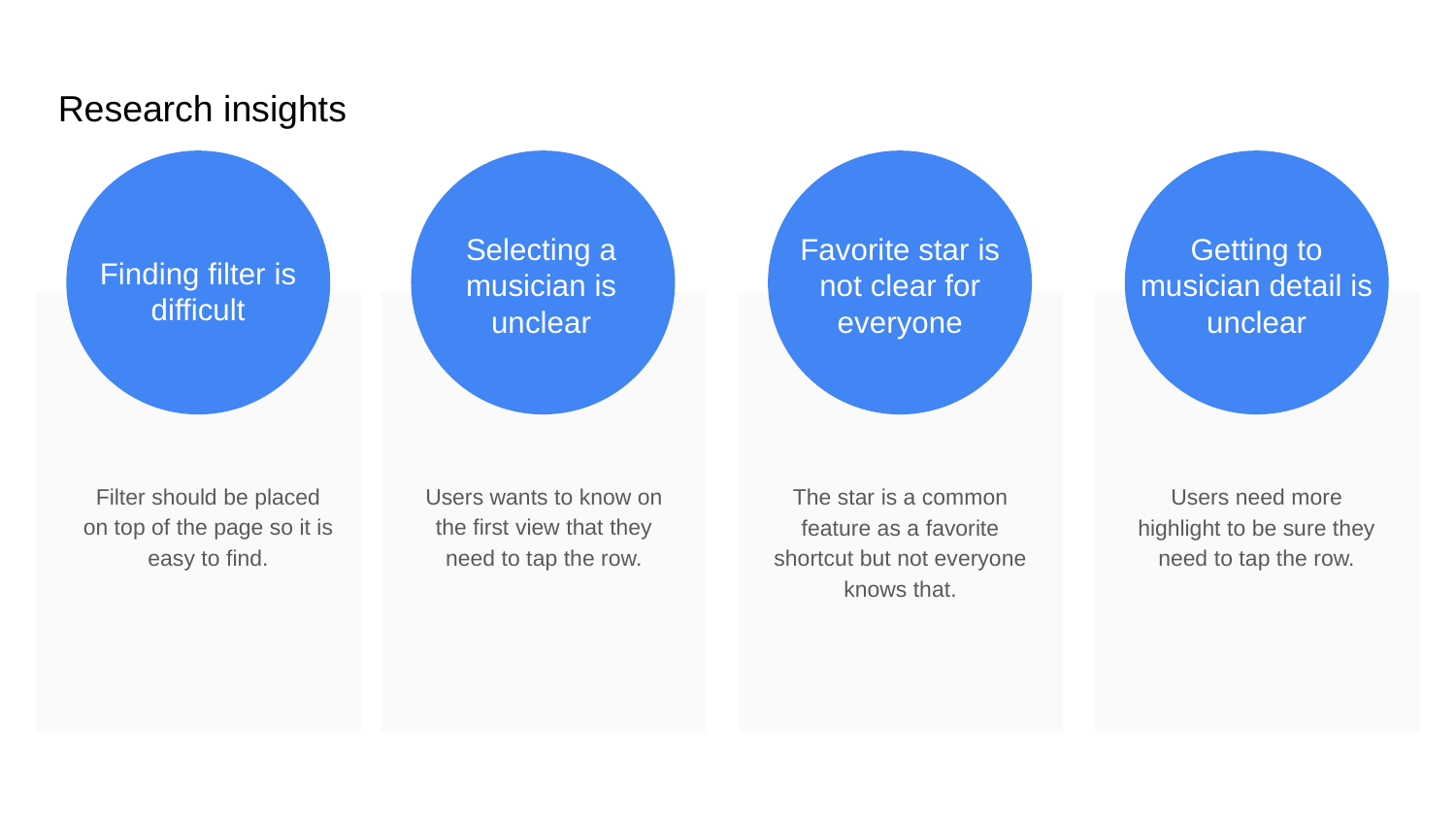

Research insights

Selecting a musician is unclear
Getting to musician detail is unclear

Favorite star is not clear for everyone
Finding filter is difficult

Filter should be placed on top of the page so it is easy to find.

Users wants to know on the first view that they need to tap the row.

The star is a common feature as a favorite shortcut but not everyone knows that.

Users need more highlight to be sure they need to tap the row.